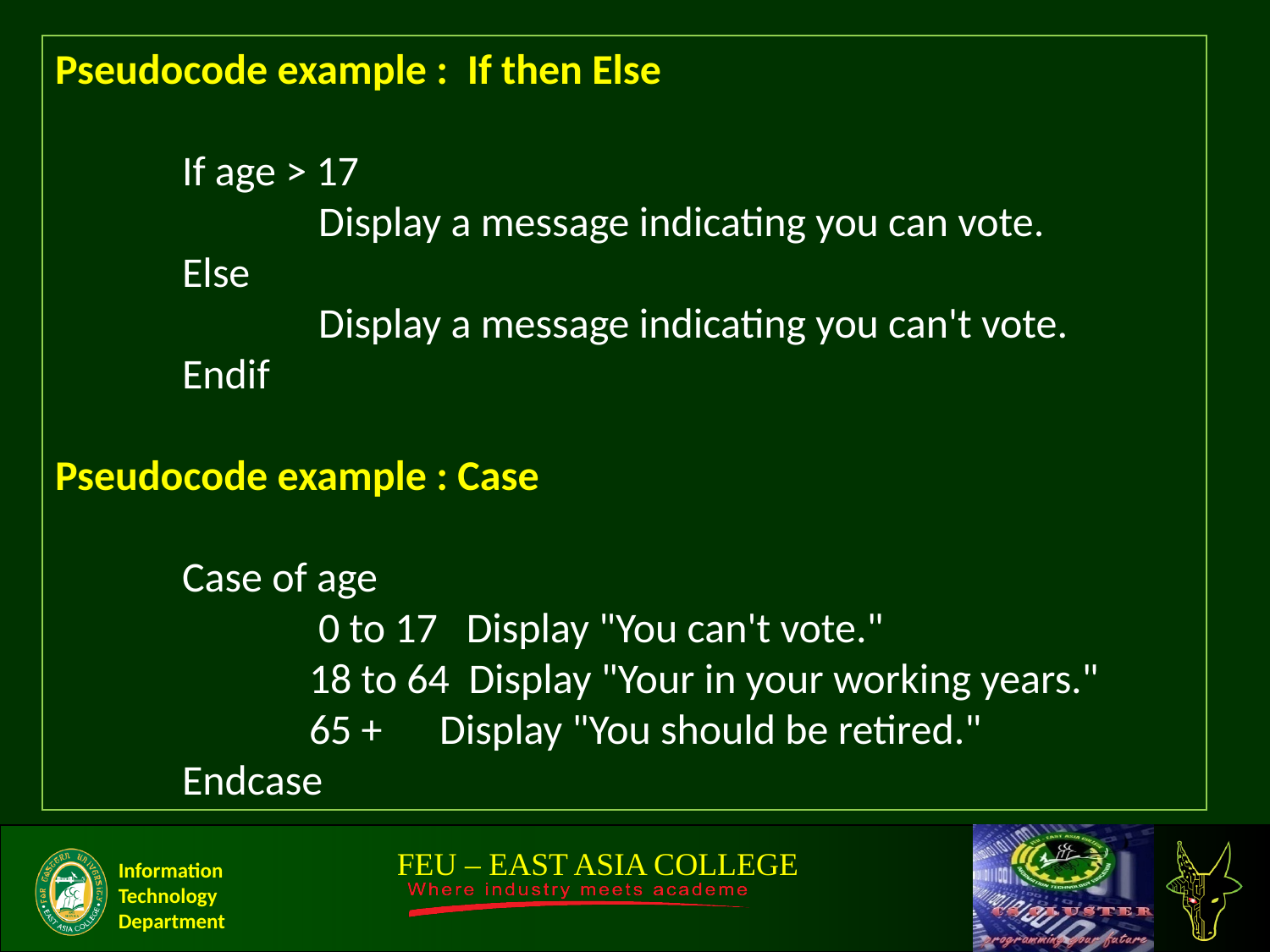

Pseudocode example :  If then Else

	If age > 17
 		 Display a message indicating you can vote.
	Else
 		 Display a message indicating you can't vote.
	Endif

Pseudocode example : Case

	Case of age
 		 0 to 17   Display "You can't vote."
  		18 to 64  Display "Your in your working years."
  		65 +      Display "You should be retired."
	Endcase